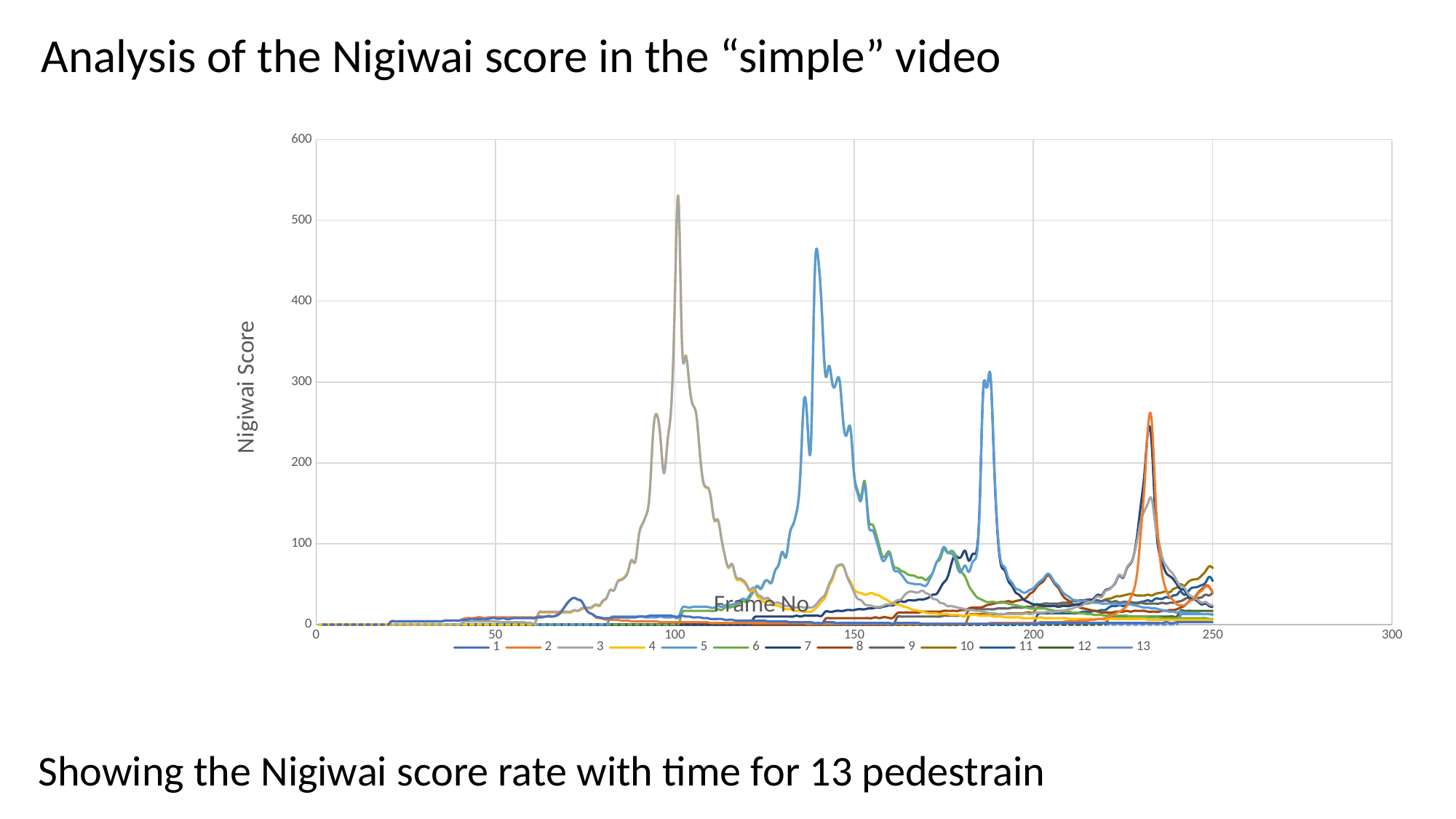

# Analysis of the Nigiwai score in the “simple” video

### Chart

| Category | 1 | 2 | 3 | 4 | 5 | 6 | 7 | 8 | 9 | 10 | 11 | 12 | 13 |
|---|---|---|---|---|---|---|---|---|---|---|---|---|---|
Showing the Nigiwai score rate with time for 13 pedestrain